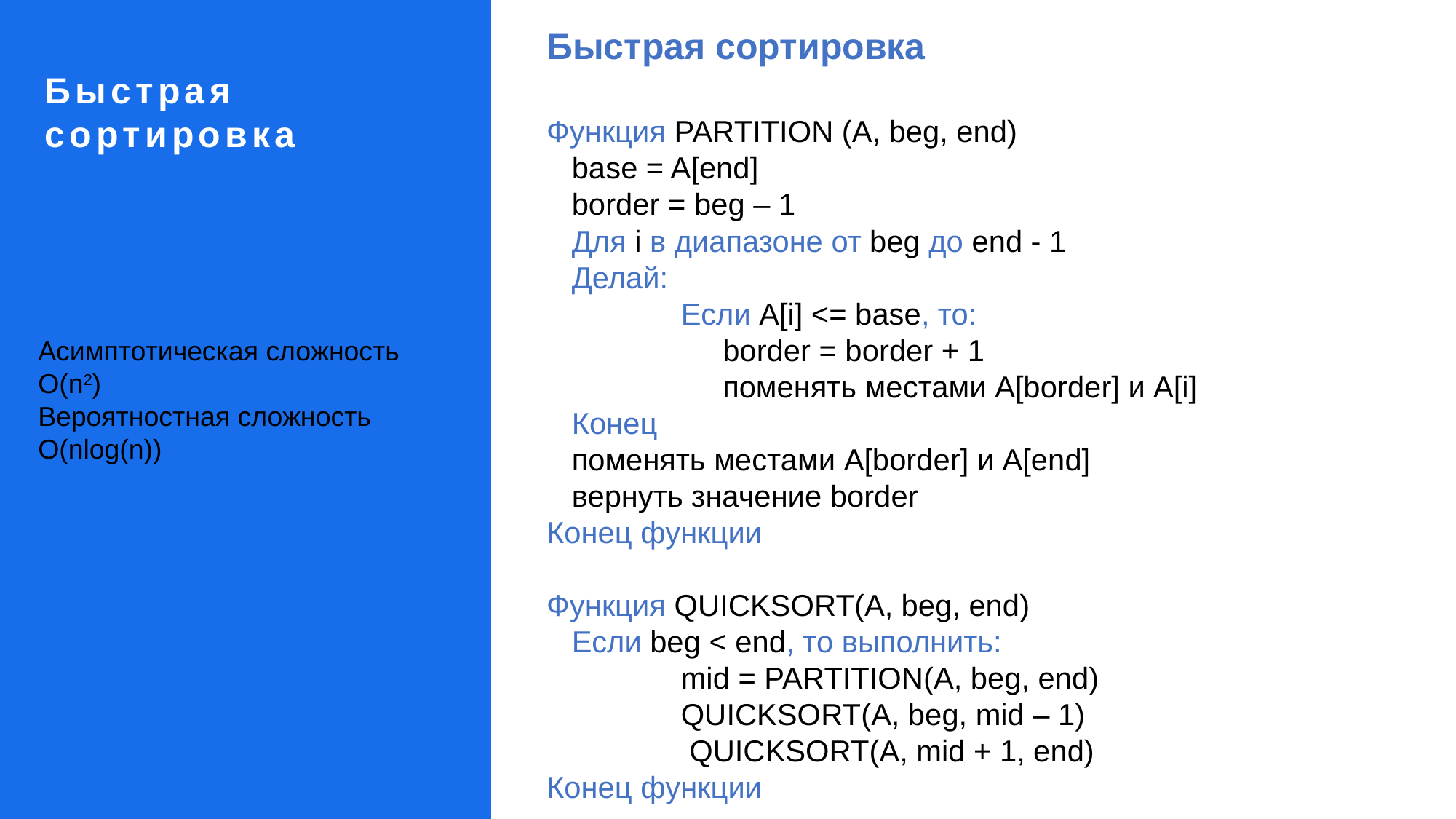

Быстрая сортировка
Быстрая сортировка
Функция PARTITION (A, beg, end)
   base = A[end]
   border = beg – 1
   Для i в диапазоне от beg до end - 1
   Делай:
     	   Если A[i] <= base, то:
	        border = border + 1
	        поменять местами A[border] и A[i]
   Конец
   поменять местами A[border] и A[end]
   вернуть значение border
Конец функции

Функция QUICKSORT(A, beg, end)
   Если beg < end, то выполнить:
	   mid = PARTITION(A, beg, end)
	   QUICKSORT(A, beg, mid – 1)
	    QUICKSORT(A, mid + 1, end)
Конец функции
Асимптотическая сложность O(n2)
Вероятностная сложность O(nlog(n))